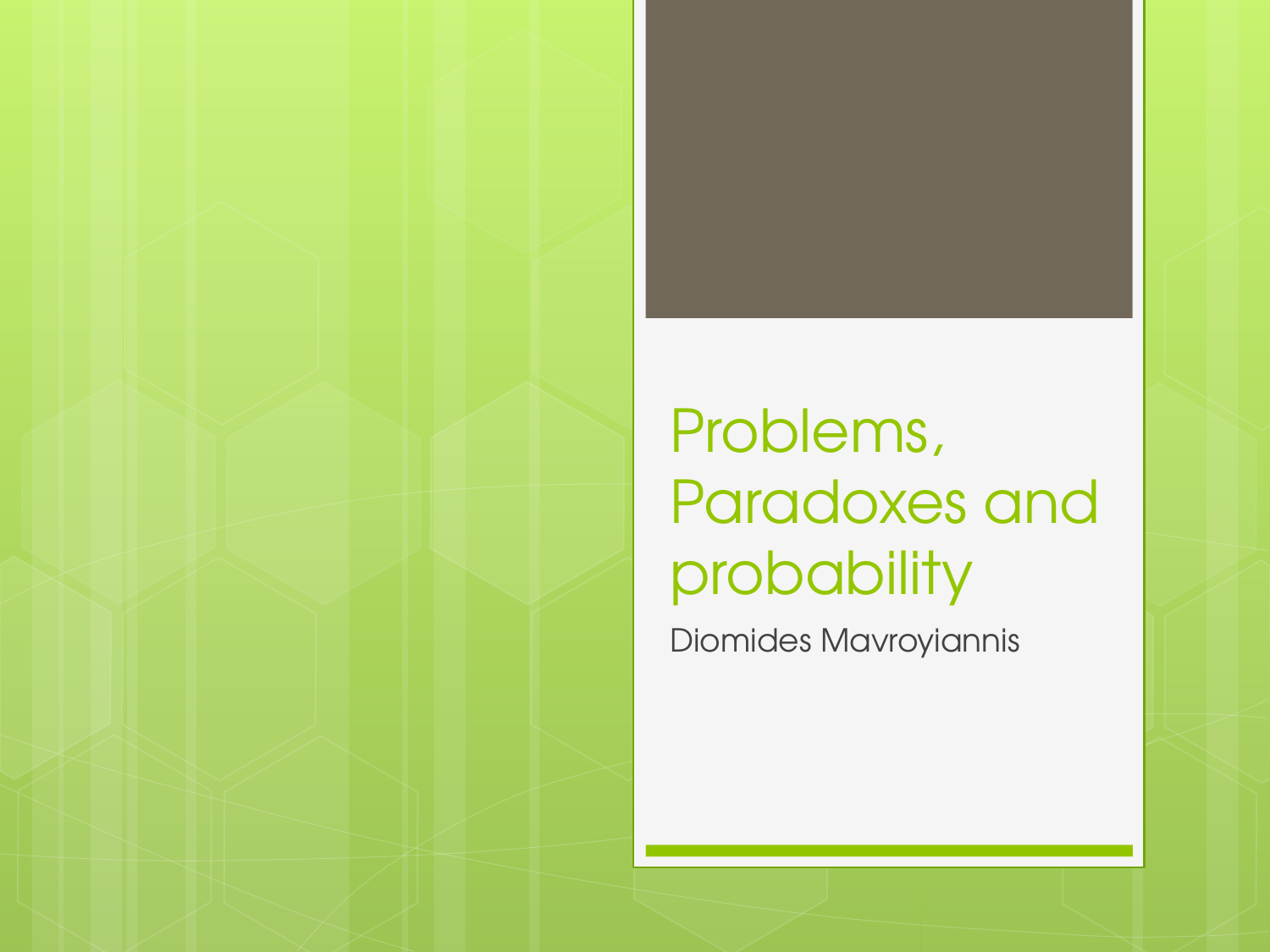

# Problems, Paradoxes and probability
Diomides Mavroyiannis